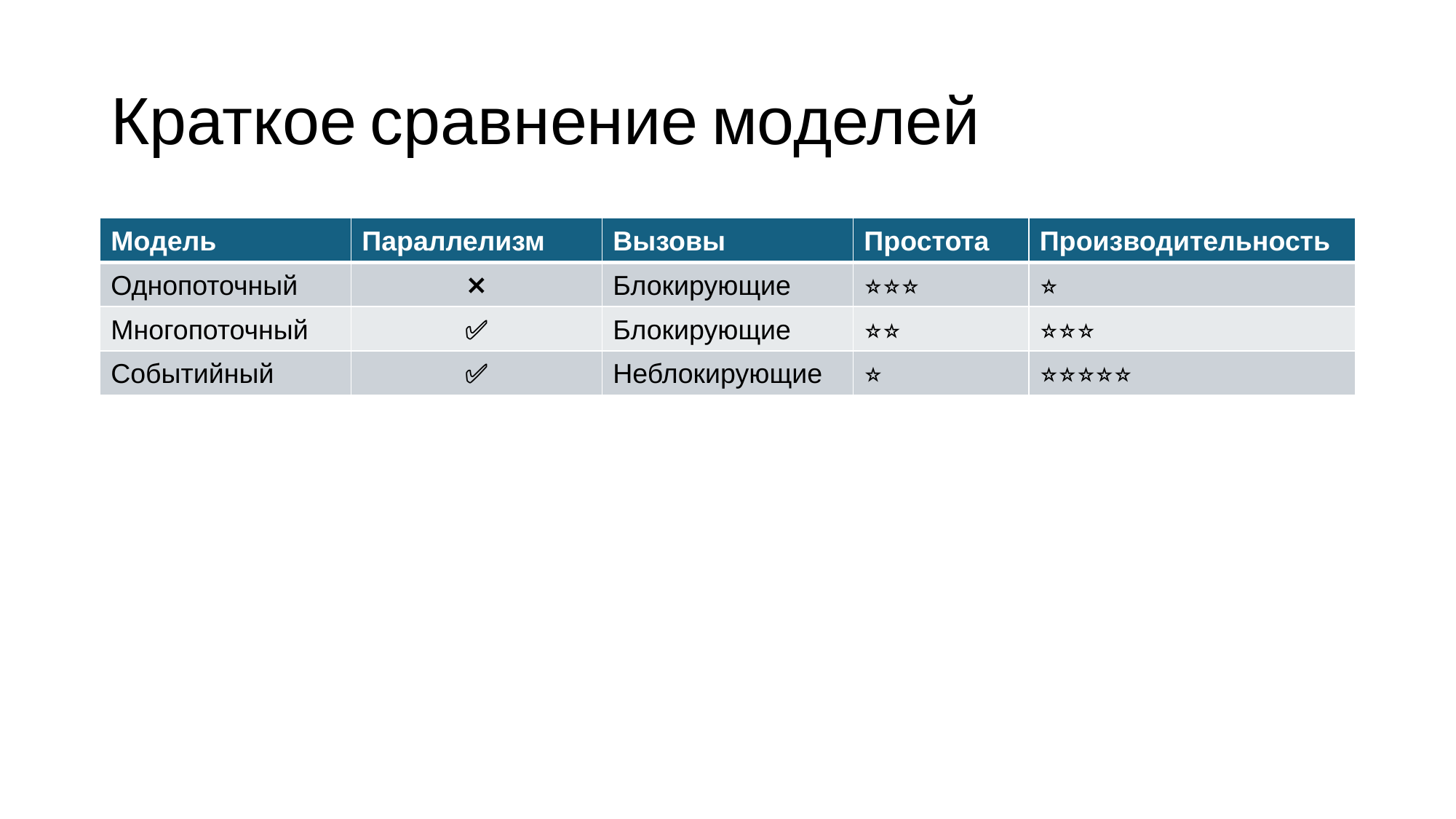

# Краткое сравнение моделей
| Модель | Параллелизм | Вызовы | Простота | Производительность |
| --- | --- | --- | --- | --- |
| Однопоточный | ❌ | Блокирующие | ⭐⭐⭐ | ⭐ |
| Многопоточный | ✅ | Блокирующие | ⭐⭐ | ⭐⭐⭐ |
| Событийный | ✅ | Неблокирующие | ⭐ | ⭐⭐⭐⭐⭐ |